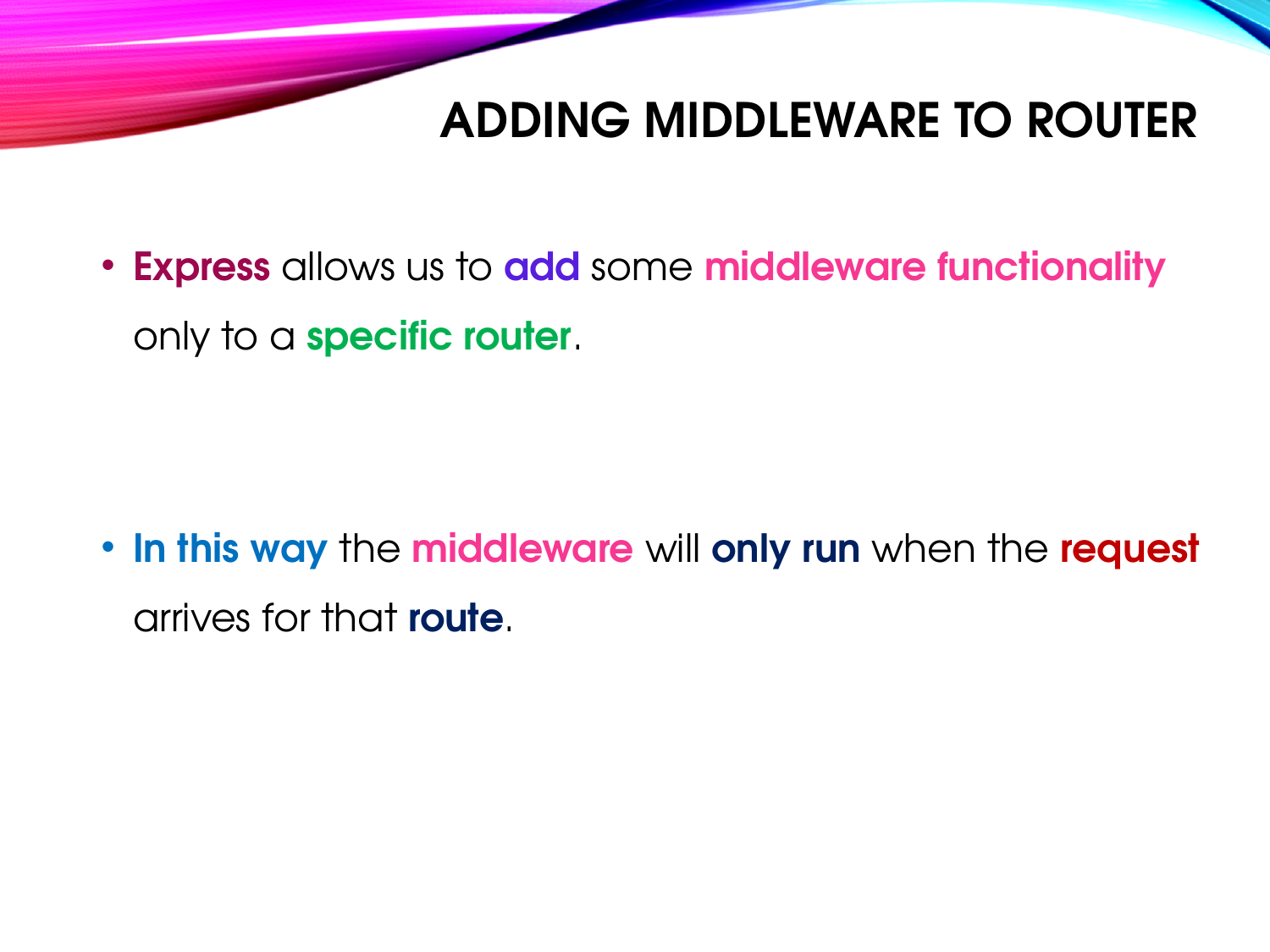

# Adding middleware to router
Express allows us to add some middleware functionality only to a specific router.

In this way the middleware will only run when the request arrives for that route.